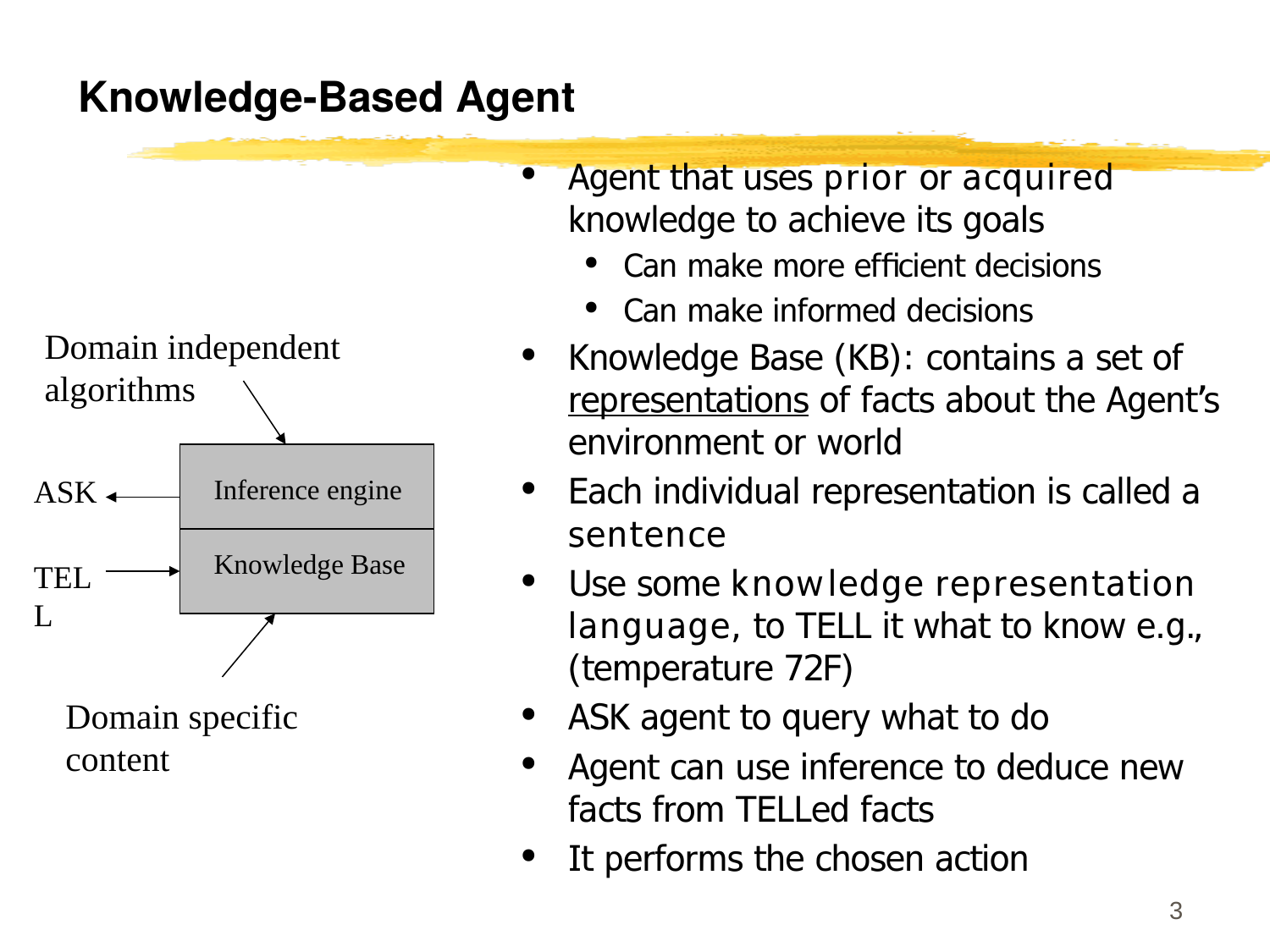

# Knowledge-Based Agent
Agent that uses prior or acquired knowledge to achieve its goals
Can make more efficient decisions
Can make informed decisions
Knowledge Base (KB): contains a set of representations of facts about the Agent’s environment or world
Each individual representation is called a sentence
Use some knowledge representation language, to TELL it what to know e.g., (temperature 72F)
ASK agent to query what to do
Agent can use inference to deduce new facts from TELLed facts
It performs the chosen action
Domain independent algorithms

Inference engine
Knowledge Base
ASK
TELL
Domain specific content
3